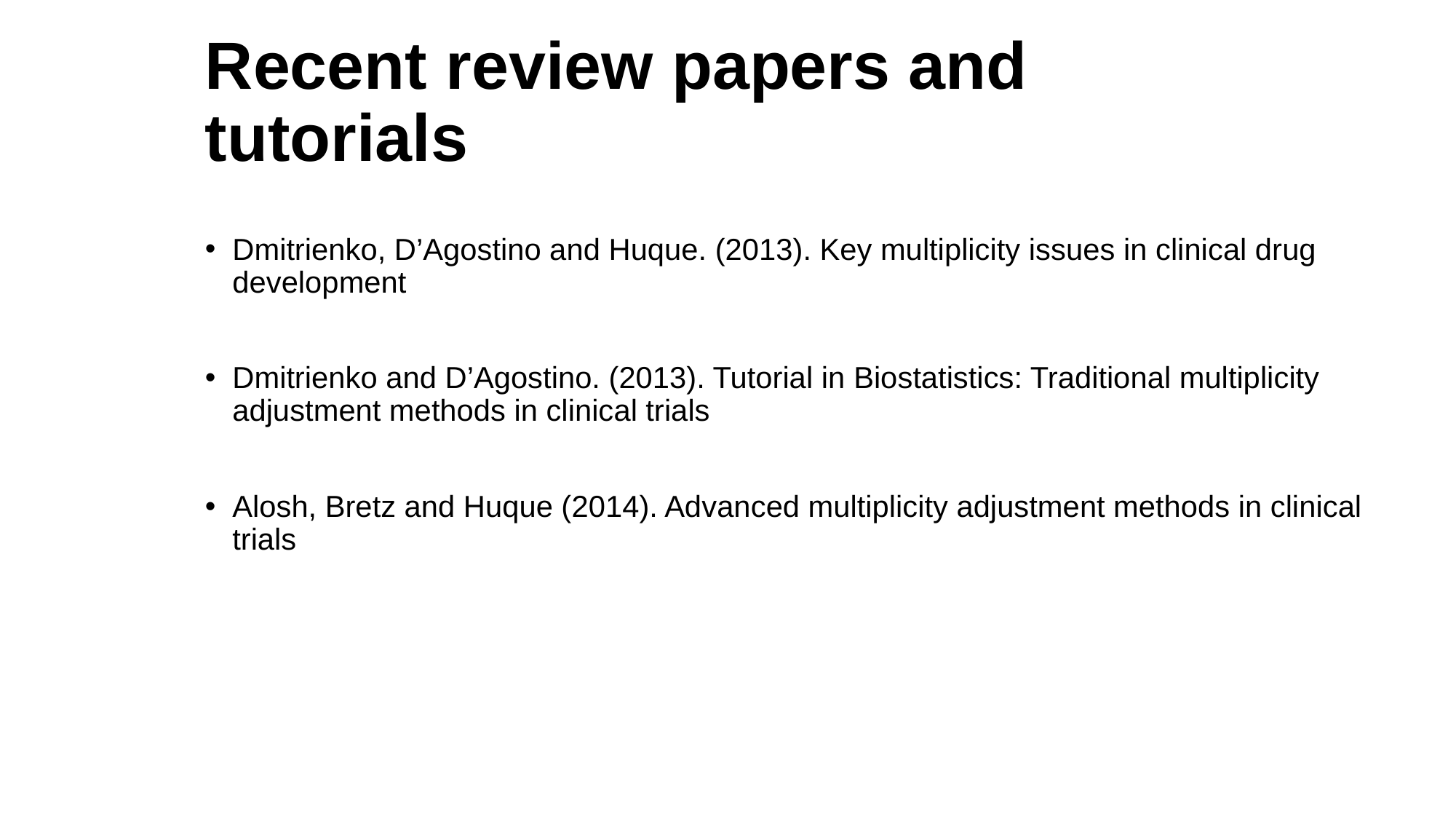

# Recent review papers and tutorials
Dmitrienko, D’Agostino and Huque. (2013). Key multiplicity issues in clinical drug development

Dmitrienko and D’Agostino. (2013). Tutorial in Biostatistics: Traditional multiplicity adjustment methods in clinical trials

Alosh, Bretz and Huque (2014). Advanced multiplicity adjustment methods in clinical trials
4